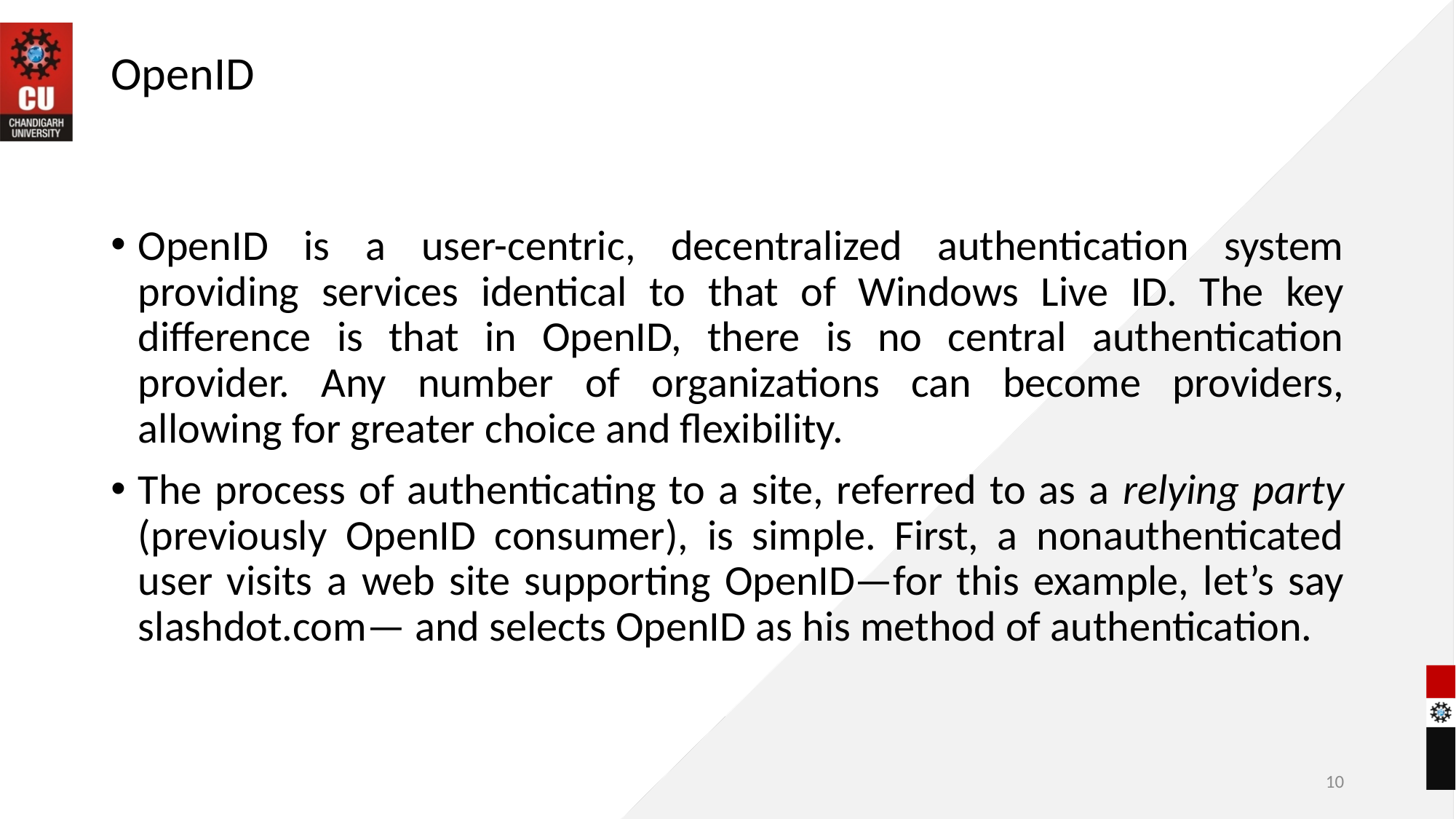

# OpenID
OpenID is a user-centric, decentralized authentication system providing services identical to that of Windows Live ID. The key difference is that in OpenID, there is no central authentication provider. Any number of organizations can become providers, allowing for greater choice and flexibility.
The process of authenticating to a site, referred to as a relying party (previously OpenID consumer), is simple. First, a nonauthenticated user visits a web site supporting OpenID—for this example, let’s say slashdot.com— and selects OpenID as his method of authentication.
10